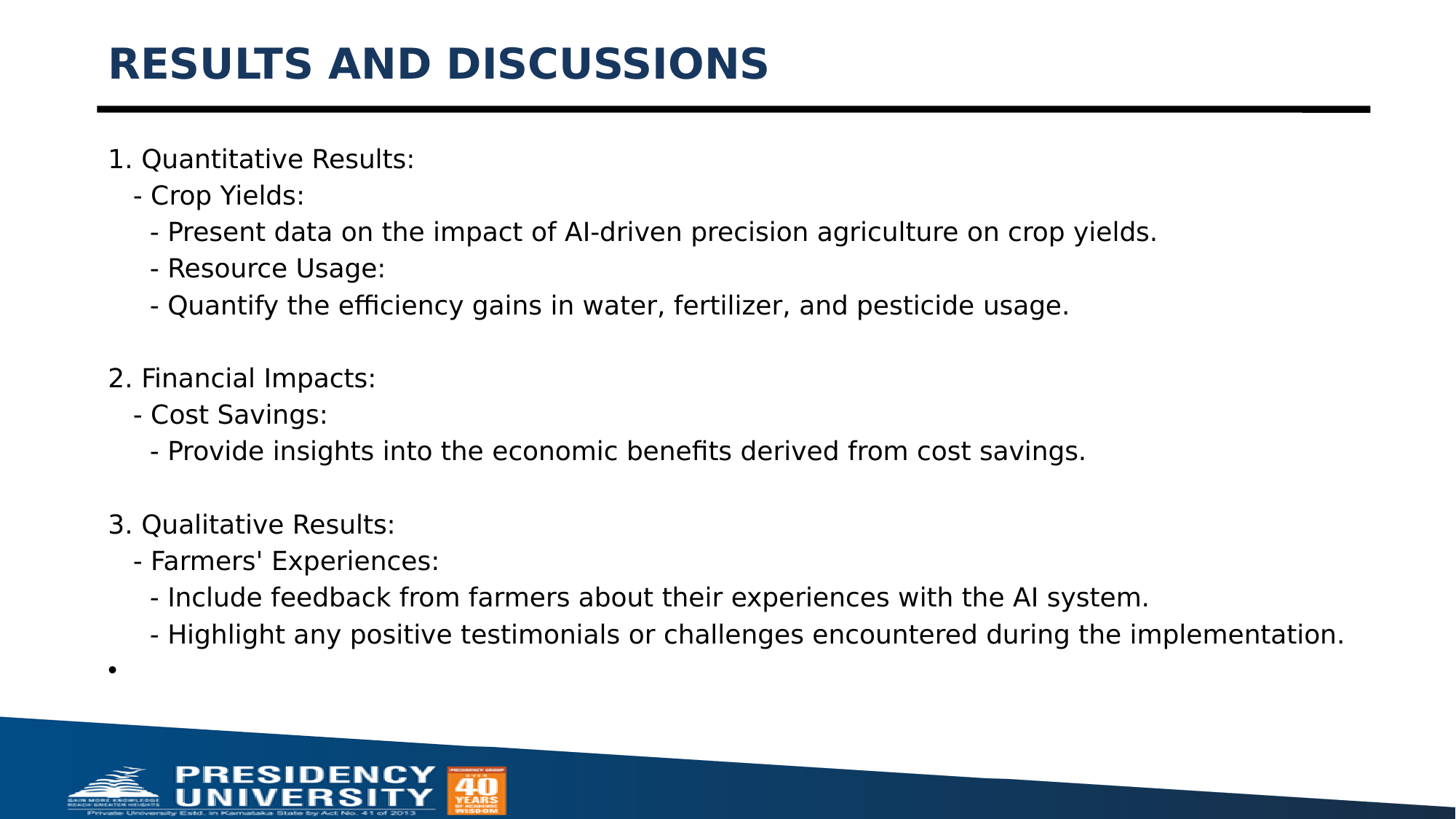

# RESULTS AND DISCUSSIONS
1. Quantitative Results:
   - Crop Yields:
     - Present data on the impact of AI-driven precision agriculture on crop yields.
     - Resource Usage:
     - Quantify the efficiency gains in water, fertilizer, and pesticide usage.

2. Financial Impacts:
   - Cost Savings:
     - Provide insights into the economic benefits derived from cost savings.

3. Qualitative Results:
   - Farmers' Experiences:
     - Include feedback from farmers about their experiences with the AI system.
     - Highlight any positive testimonials or challenges encountered during the implementation.